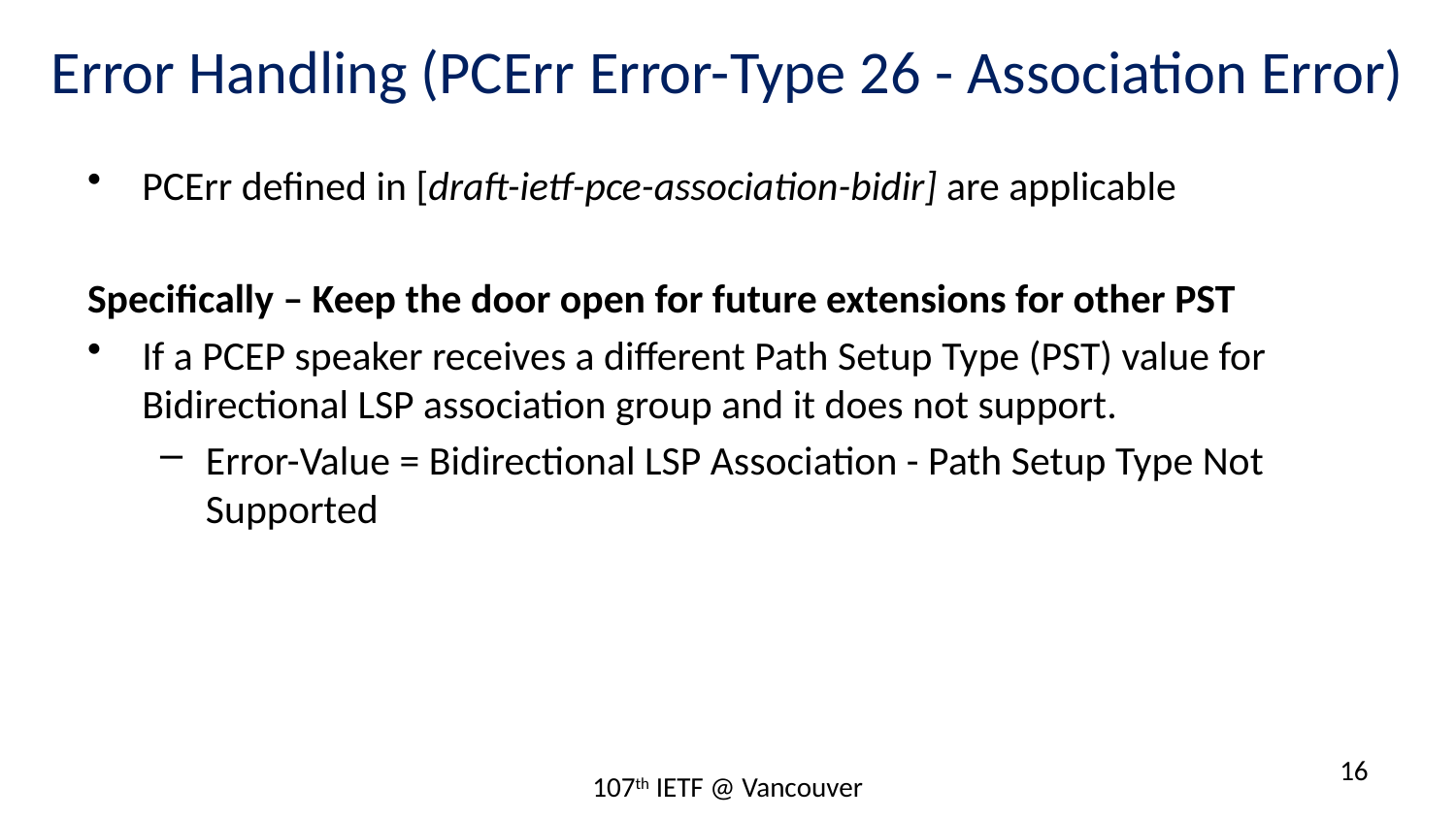

# Error Handling (PCErr Error-Type 26 - Association Error)
PCErr defined in [draft-ietf-pce-association-bidir] are applicable

Specifically – Keep the door open for future extensions for other PST
If a PCEP speaker receives a different Path Setup Type (PST) value for Bidirectional LSP association group and it does not support.
Error-Value = Bidirectional LSP Association - Path Setup Type Not Supported

16
107th IETF @ Vancouver